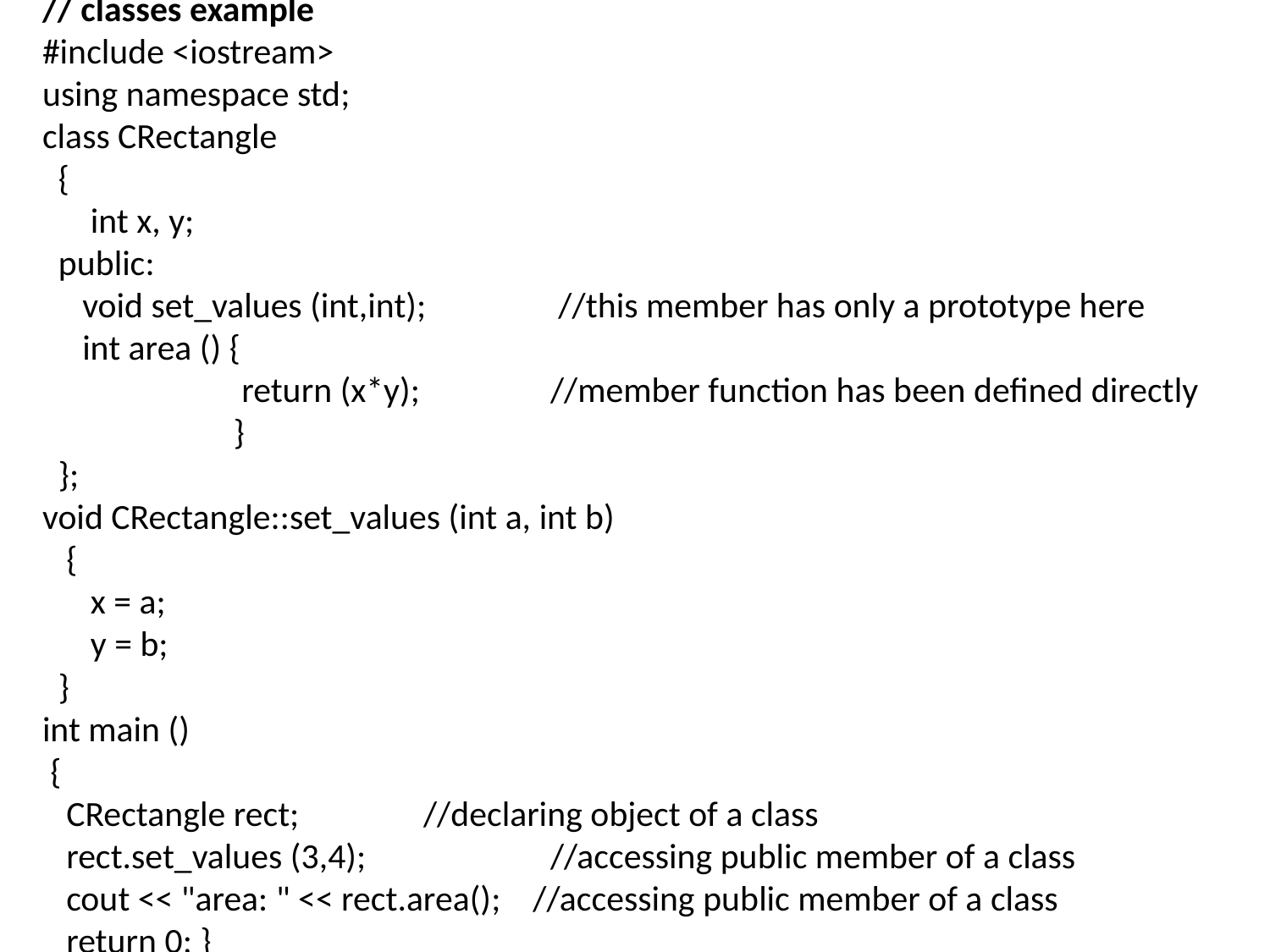

// classes example
#include <iostream>
using namespace std;
class CRectangle
  {
      int x, y;
  public:
     void set_values (int,int);	 //this member has only a prototype here
     int area () {
	         return (x*y);		//member function has been defined directly
	        }
  };
void CRectangle::set_values (int a, int b)
   {
      x = a;
      y = b;
  }
int main ()
 {
   CRectangle rect;	//declaring object of a class
   rect.set_values (3,4);		//accessing public member of a class
   cout << "area: " << rect.area();    //accessing public member of a class
   return 0; }